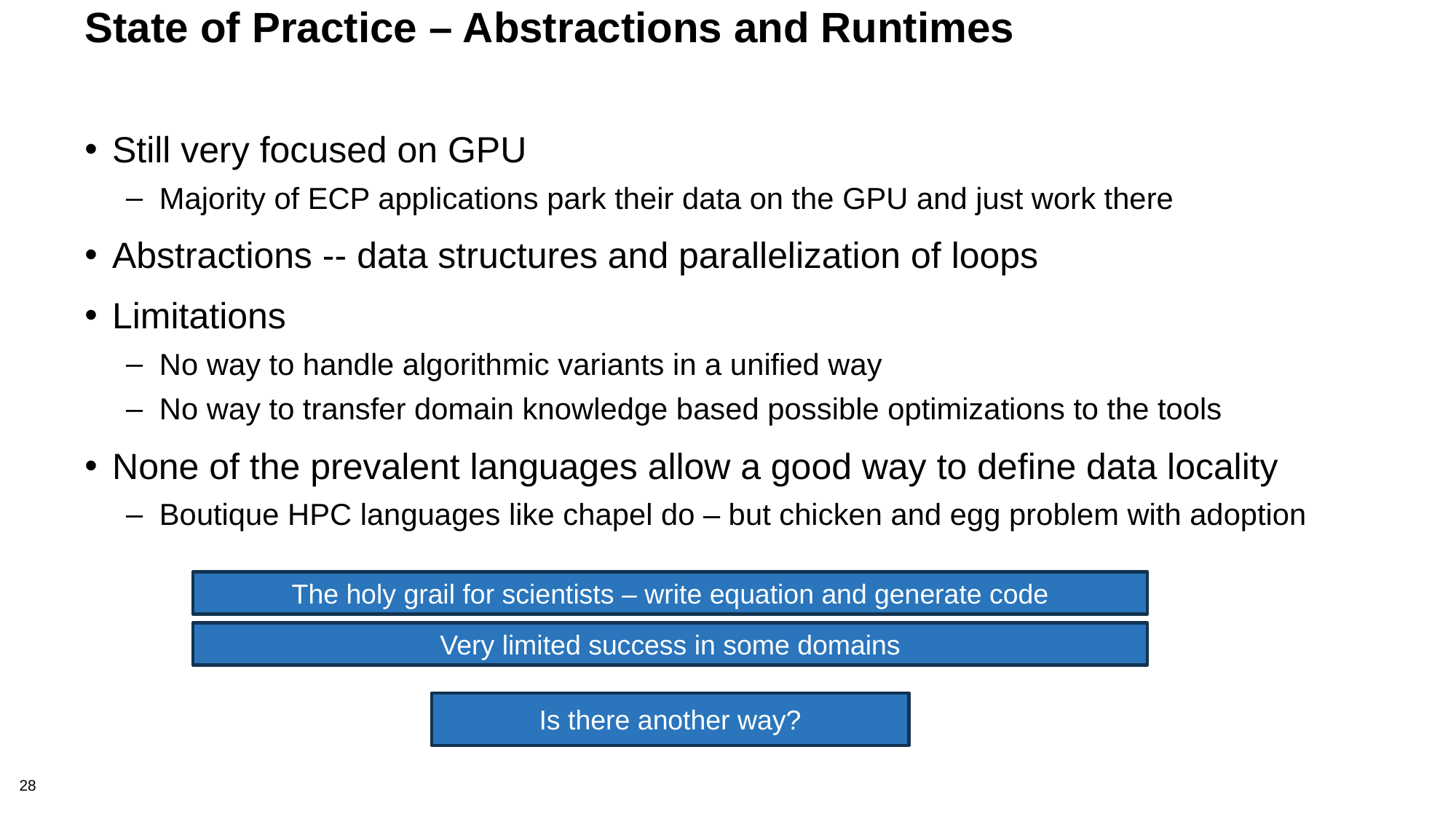

# State of Practice – Abstractions and Runtimes
Still very focused on GPU
Majority of ECP applications park their data on the GPU and just work there
Abstractions -- data structures and parallelization of loops
Limitations
No way to handle algorithmic variants in a unified way
No way to transfer domain knowledge based possible optimizations to the tools
None of the prevalent languages allow a good way to define data locality
Boutique HPC languages like chapel do – but chicken and egg problem with adoption

The holy grail for scientists – write equation and generate code
Very limited success in some domains
Is there another way?